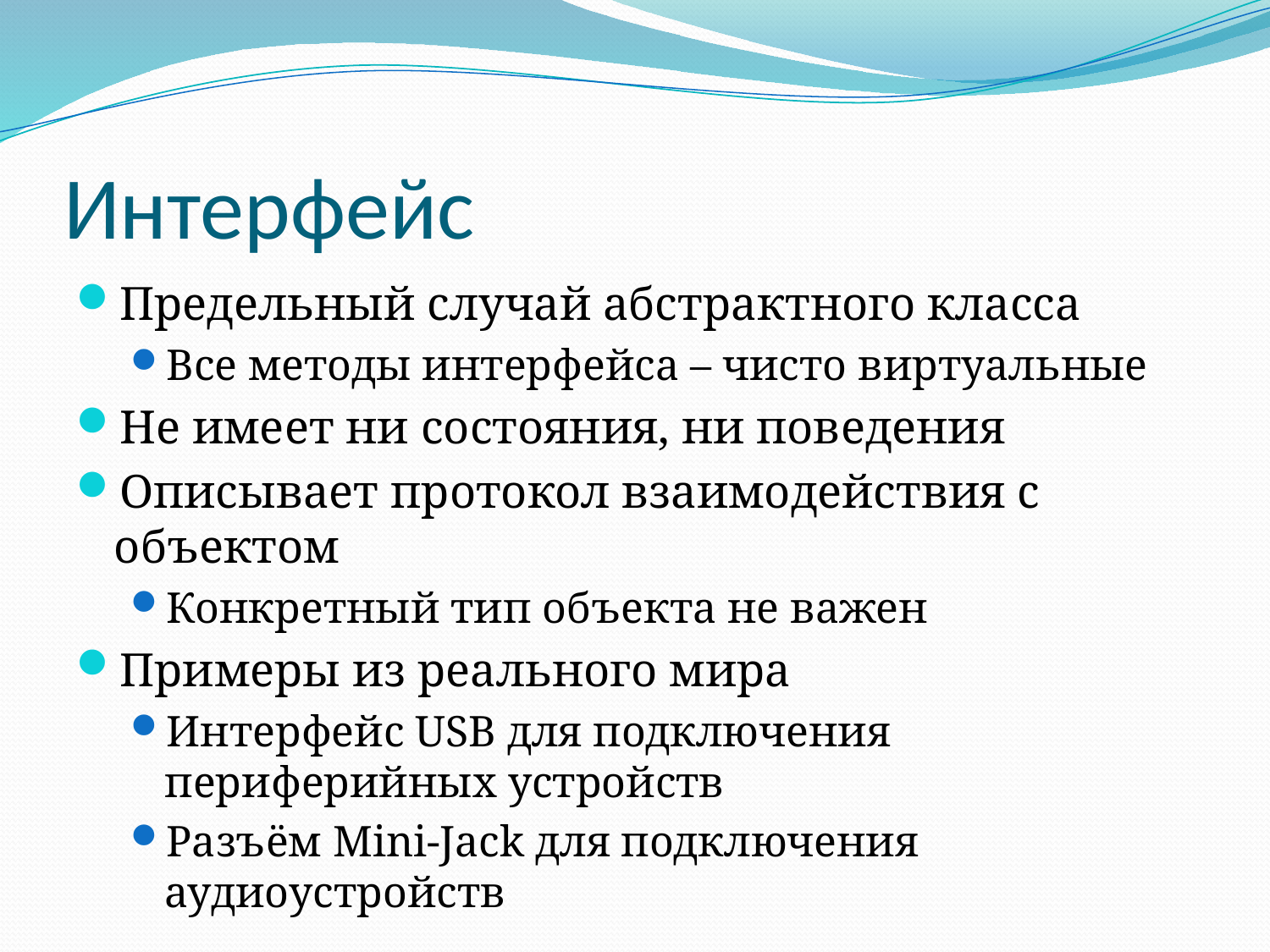

# Интерфейс
Предельный случай абстрактного класса
Все методы интерфейса – чисто виртуальные
Не имеет ни состояния, ни поведения
Описывает протокол взаимодействия с объектом
Конкретный тип объекта не важен
Примеры из реального мира
Интерфейс USB для подключения периферийных устройств
Разъём Mini-Jack для подключения аудиоустройств